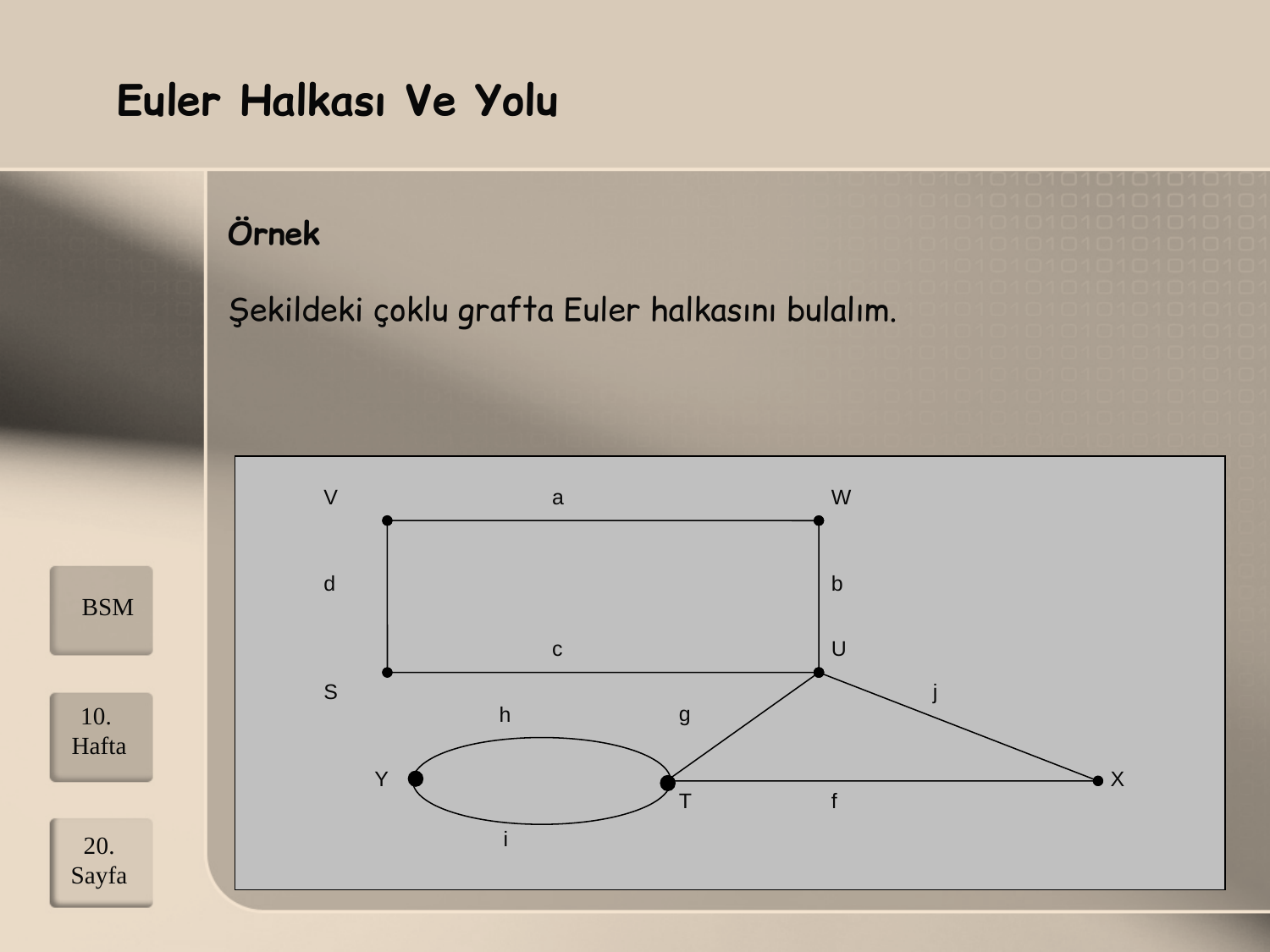

Euler Halkası Ve Yolu
# Örnek Şekildeki çoklu grafta Euler halkasını bulalım.

V
a
W

d
b
c
U
S

j
g
h

Y
X

T
f
i
BSM
10.  Hafta
20. Sayfa